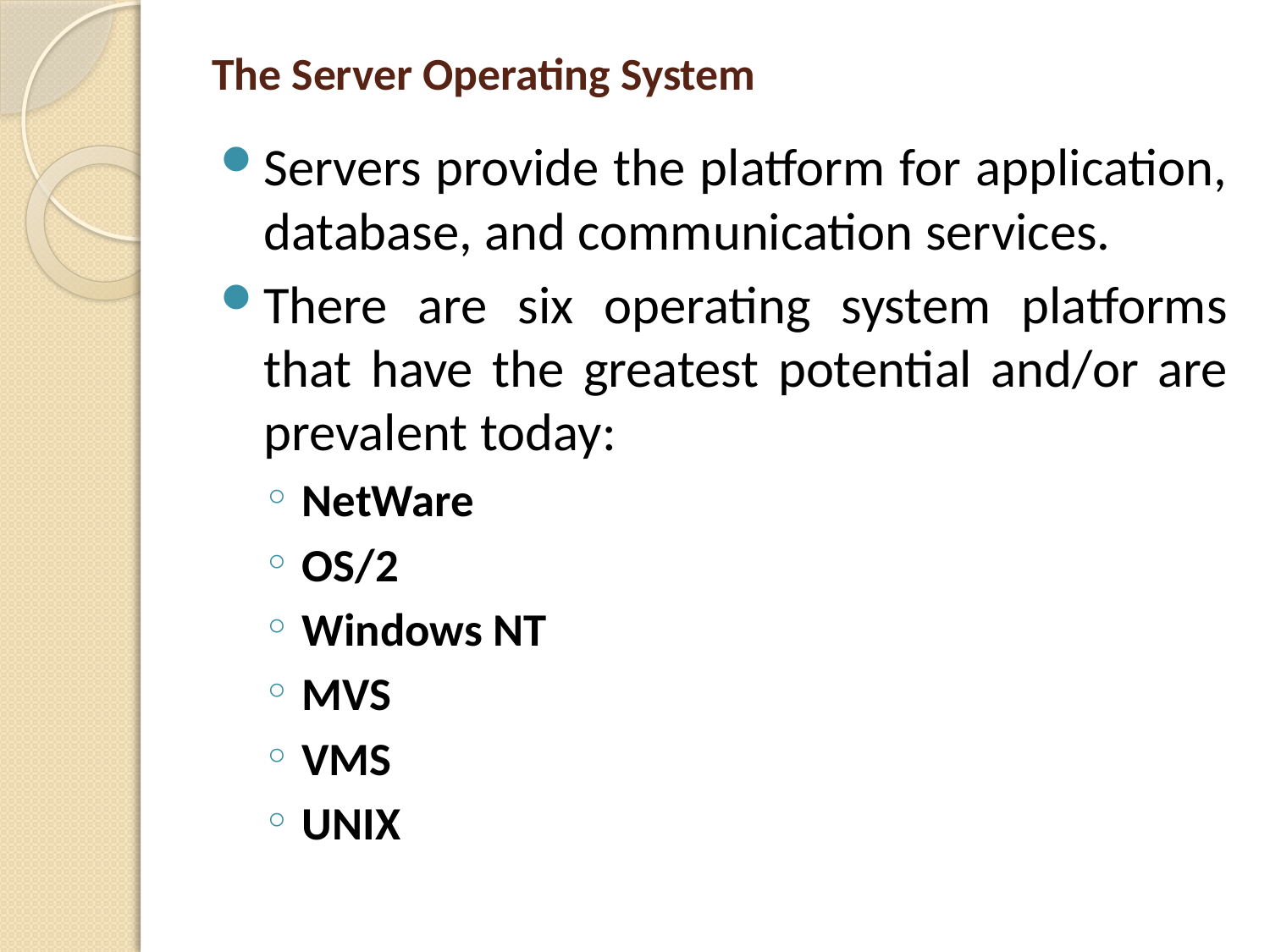

# The Server Operating System
Servers provide the platform for application, database, and communication services.
There are six operating system platforms that have the greatest potential and/or are prevalent today:
NetWare
OS/2
Windows NT
MVS
VMS
UNIX